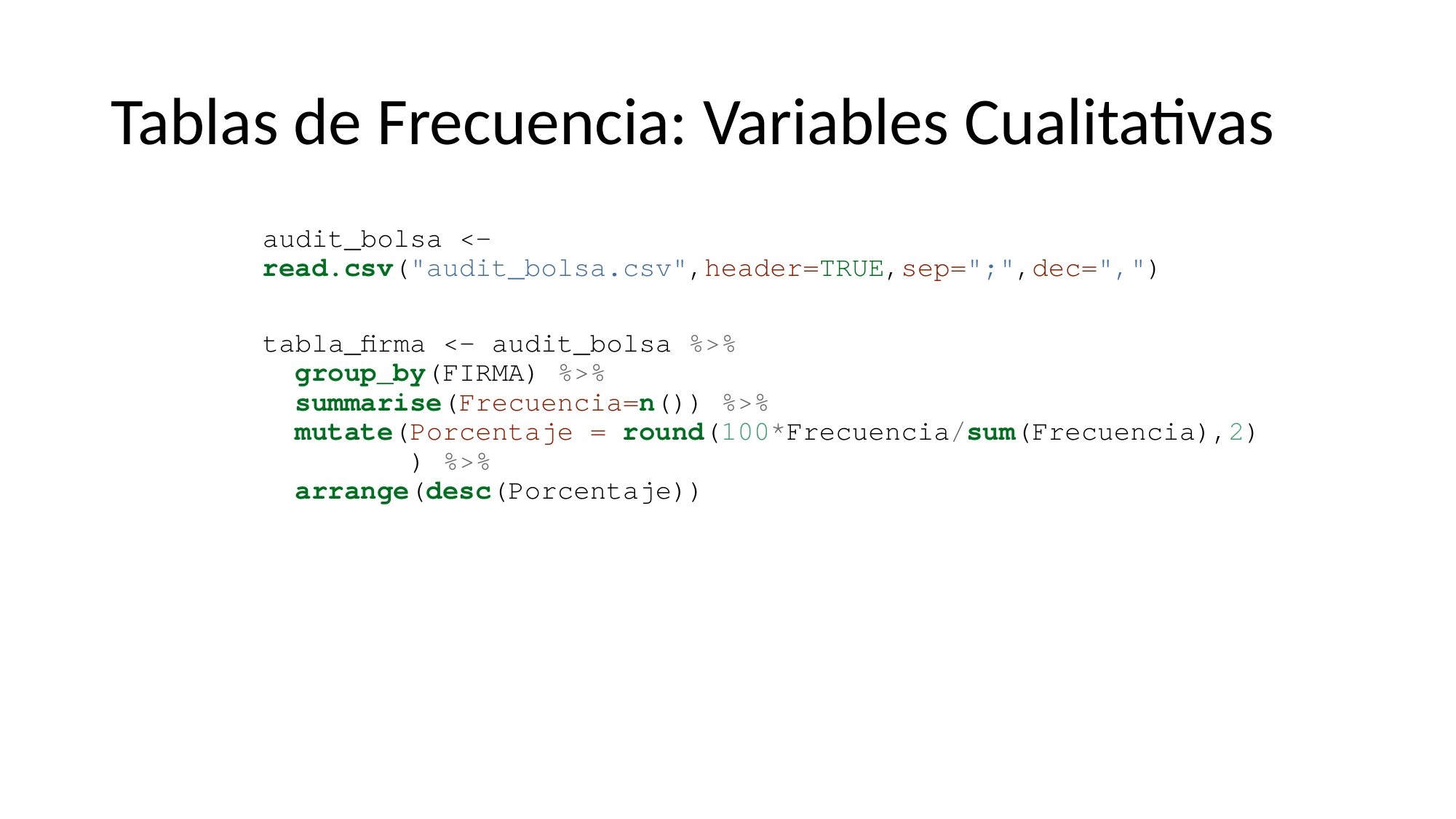

# Tablas de Frecuencia: Variables Cualitativas
audit_bolsa <- read.csv("audit_bolsa.csv",header=TRUE,sep=";",dec=",")
tabla_firma <- audit_bolsa %>%
  group_by(FIRMA) %>%
  summarise(Frecuencia=n()) %>%
  mutate(Porcentaje = round(100*Frecuencia/sum(Frecuencia),2)
         ) %>%
  arrange(desc(Porcentaje))